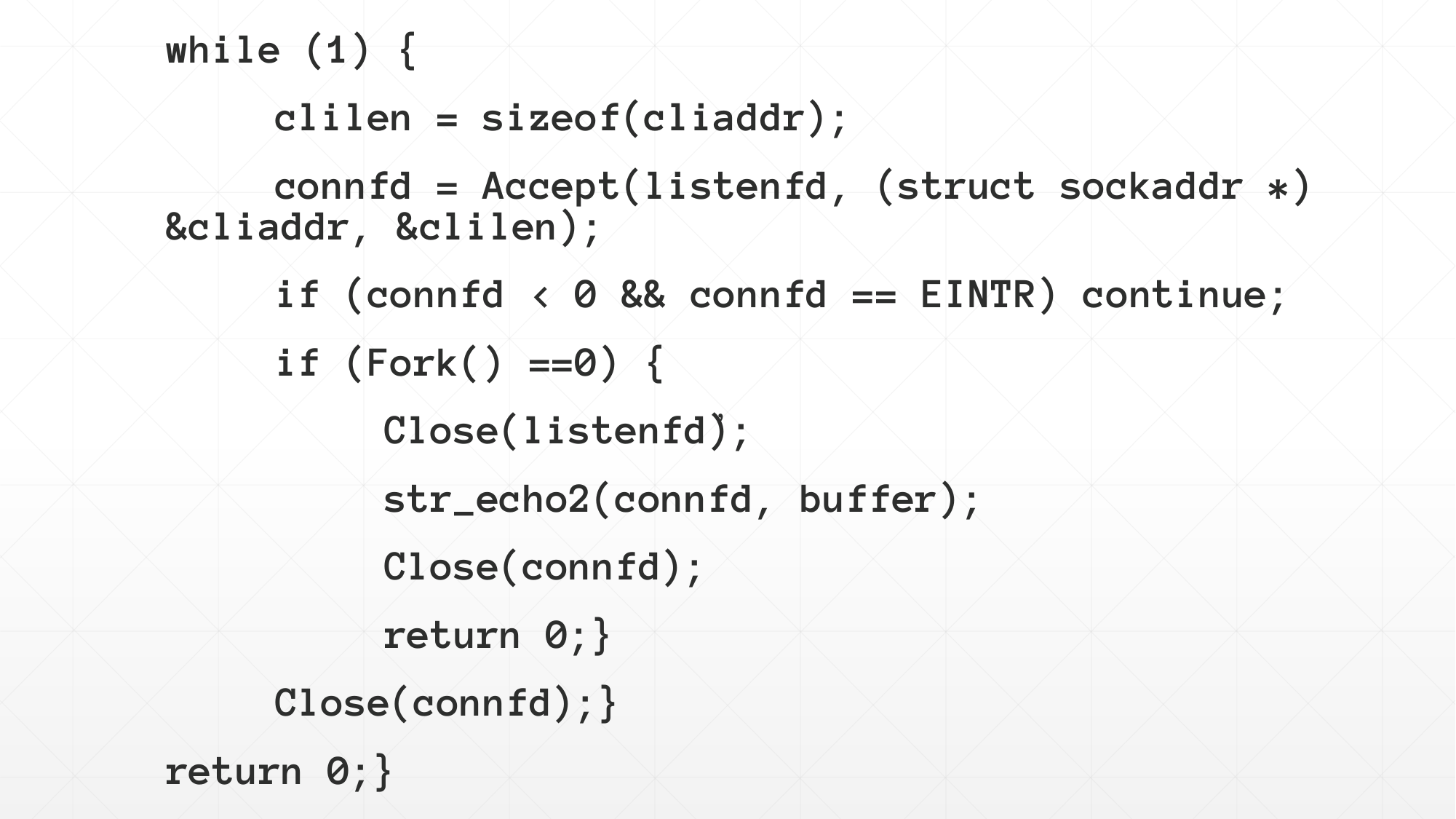

while (1) {
		clilen = sizeof(cliaddr);
		connfd = Accept(listenfd, (struct sockaddr *) &cliaddr, &clilen);
		if (connfd < 0 && connfd == EINTR) continue;
		if (Fork() ==0) {
			Close(listenfd);
			str_echo2(connfd, buffer);
			Close(connfd);
			return 0;}
		Close(connfd);}
	return 0;}
，